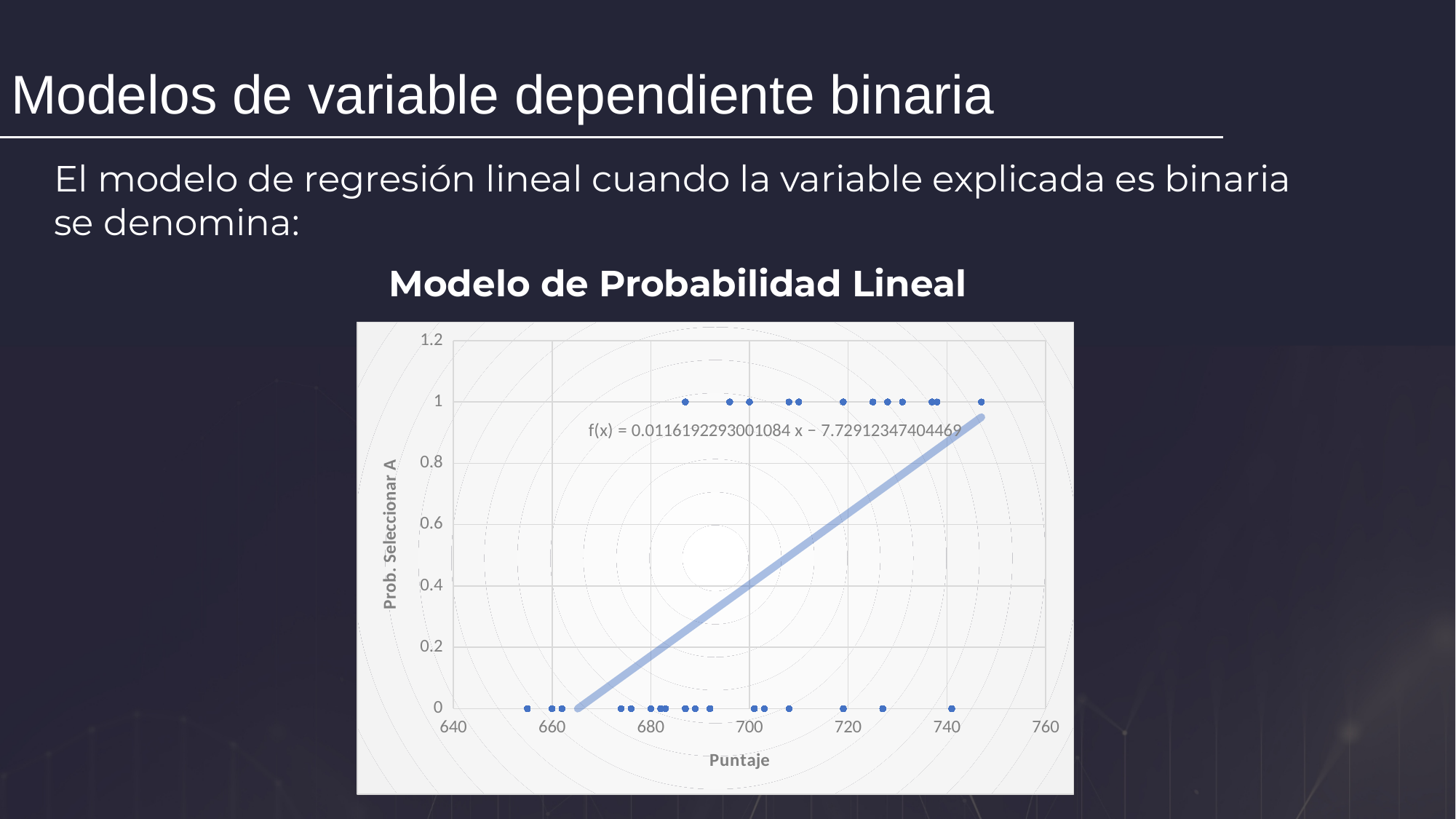

Modelos de variable dependiente binaria
El modelo de regresión lineal cuando la variable explicada es binaria se denomina:
Modelo de Probabilidad Lineal

### Chart

| Category | Dummy |
|---|---|